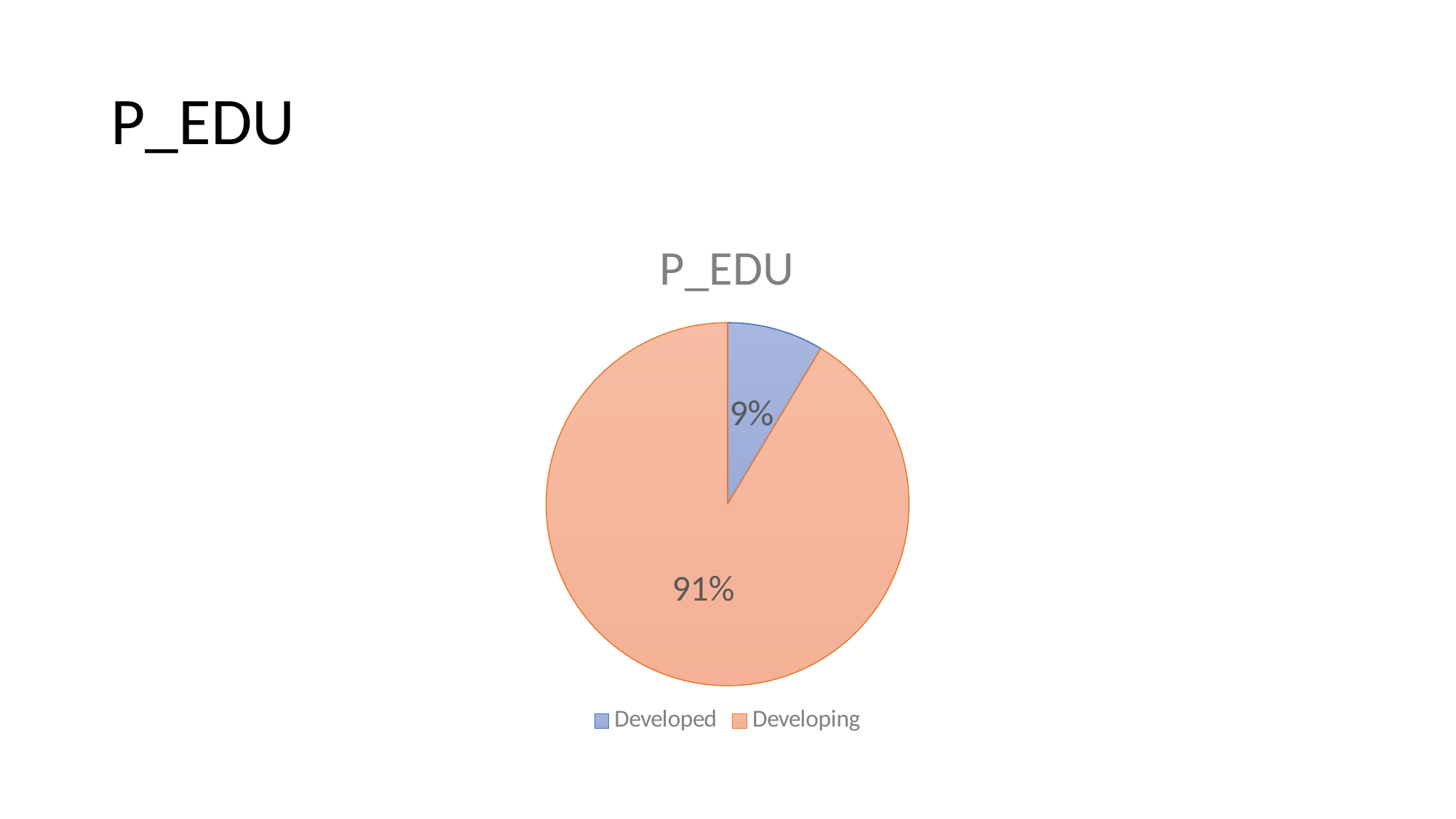

# P_EDU

### Chart:

| Category | P_EDU |
|---|---|
| Developed | 1128625.6524 |
| Developing | 12003020.732 |